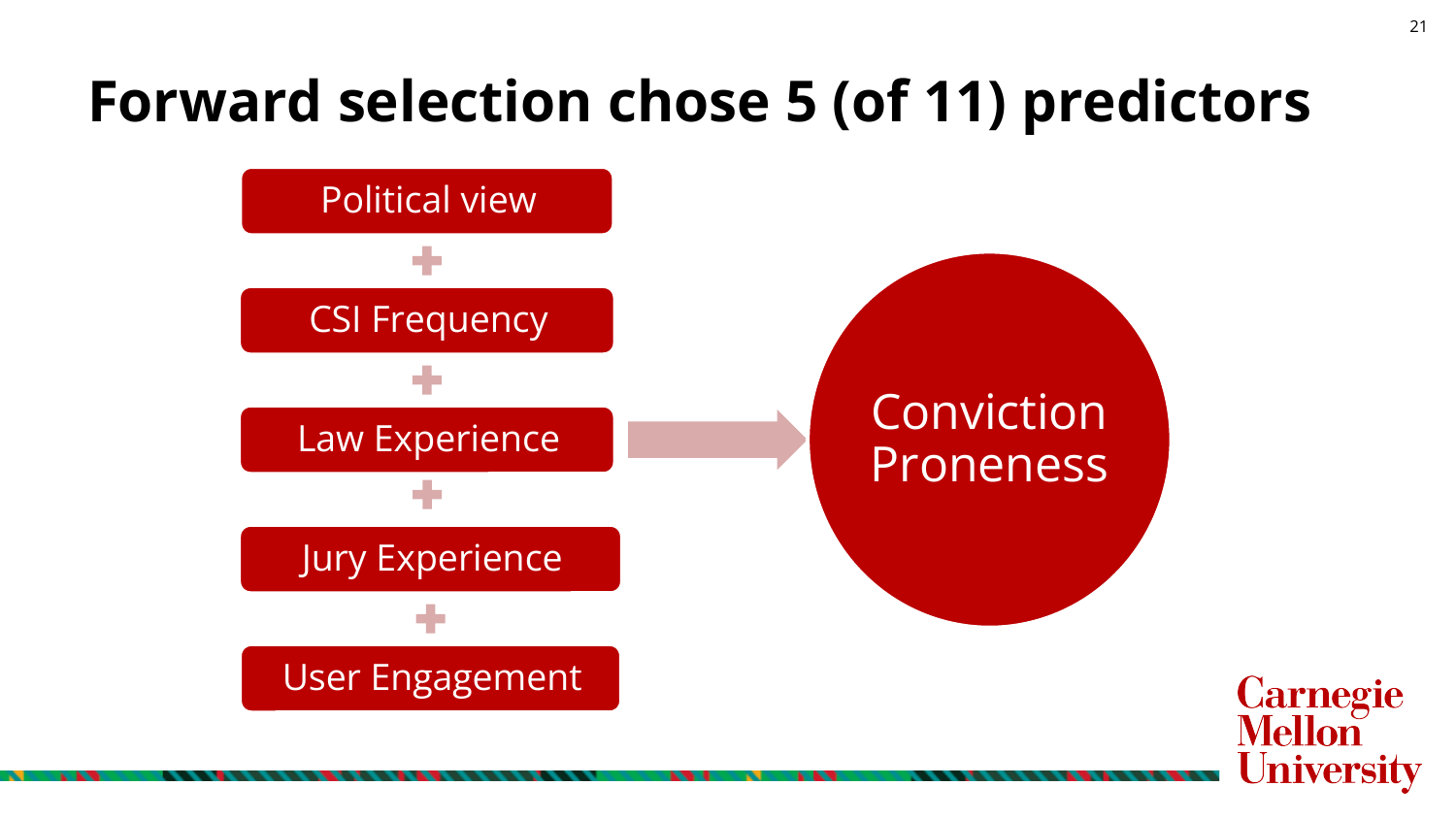

# Forward selection chose 5 (of 11) predictors
Political view

CSI Frequency

Law Experience

Jury Experience

User Engagement

Conviction Proneness